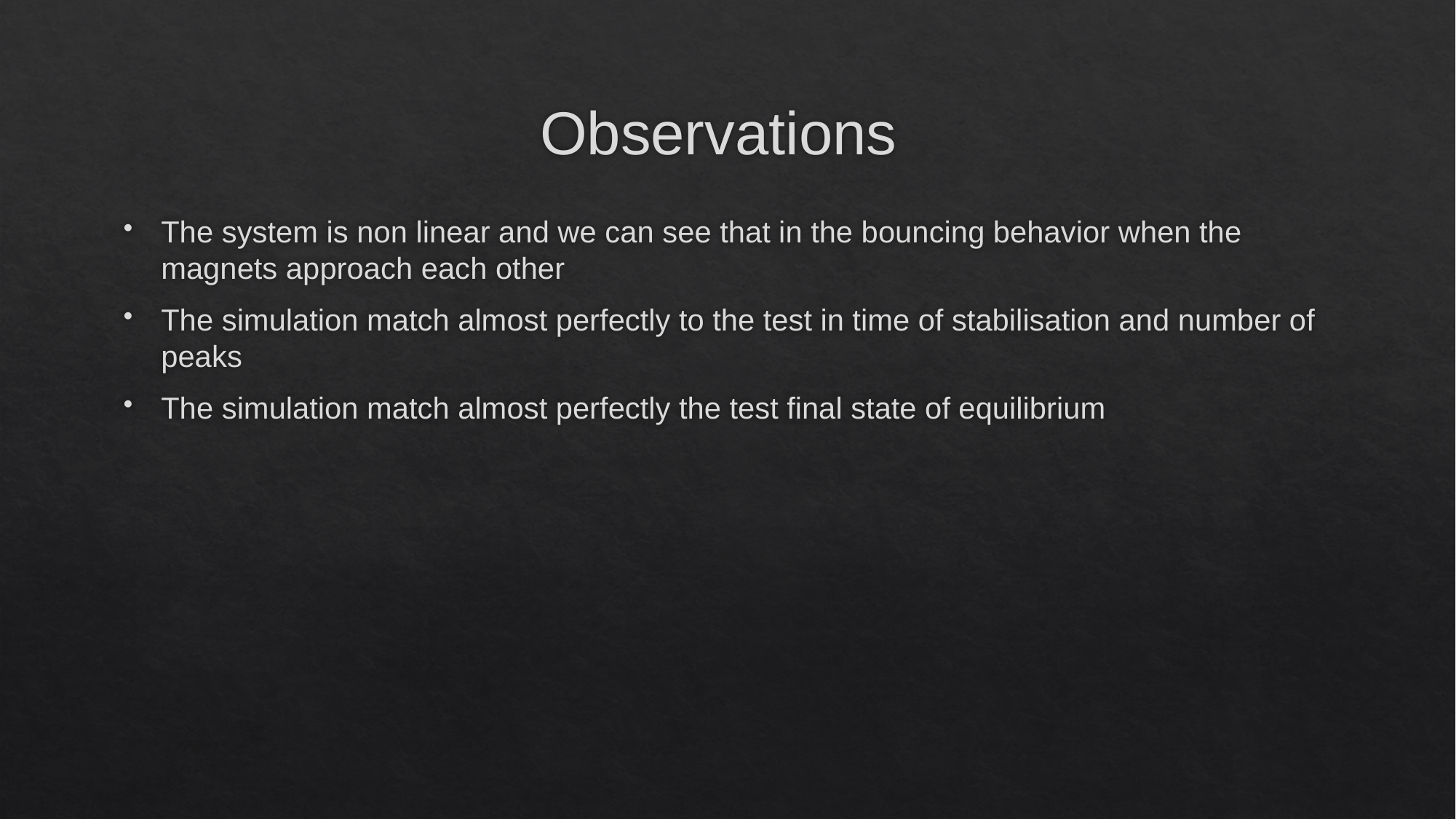

# Observations
The system is non linear and we can see that in the bouncing behavior when the magnets approach each other
The simulation match almost perfectly to the test in time of stabilisation and number of peaks
The simulation match almost perfectly the test final state of equilibrium